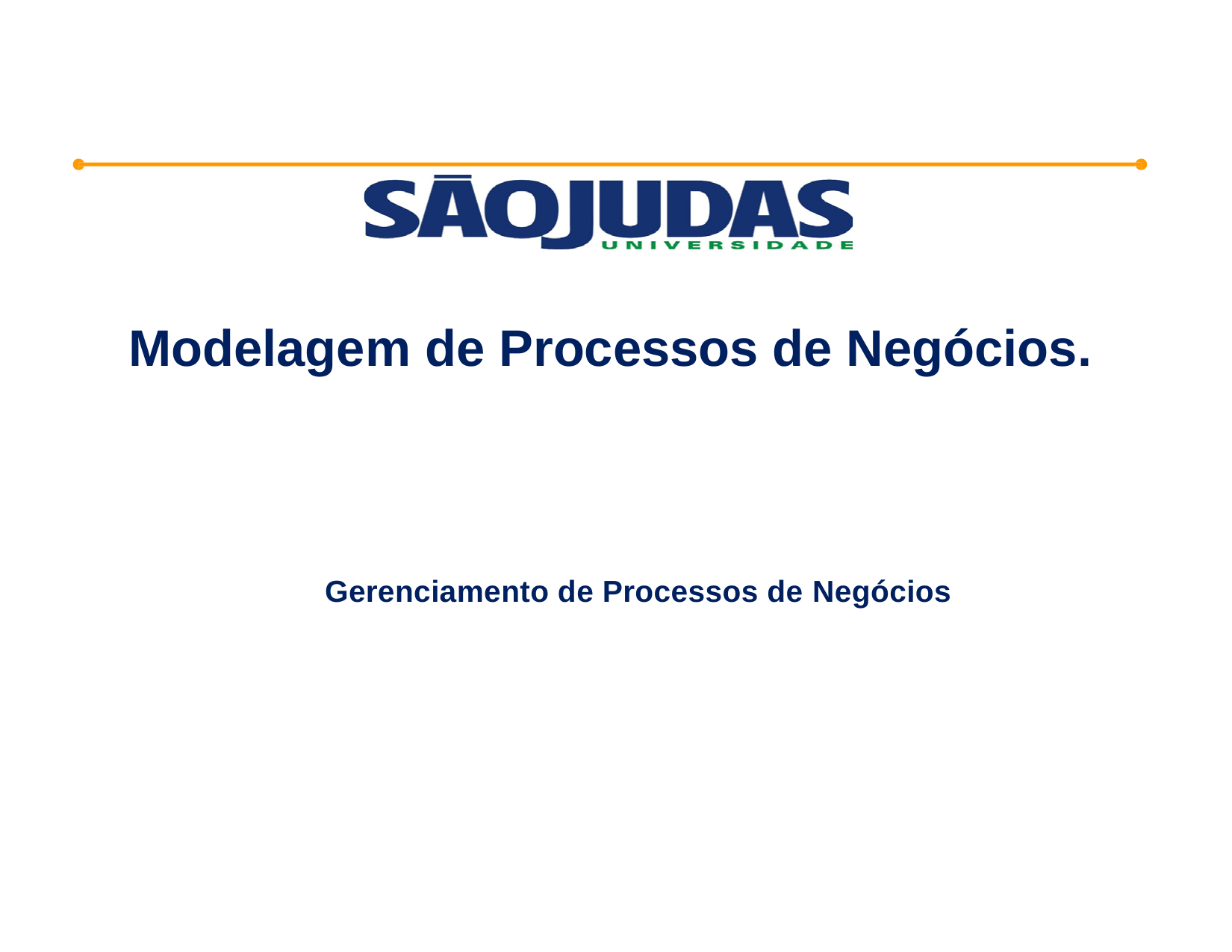

# Modelagem de Processos de Negócios.

Gerenciamento de Processos de Negócios